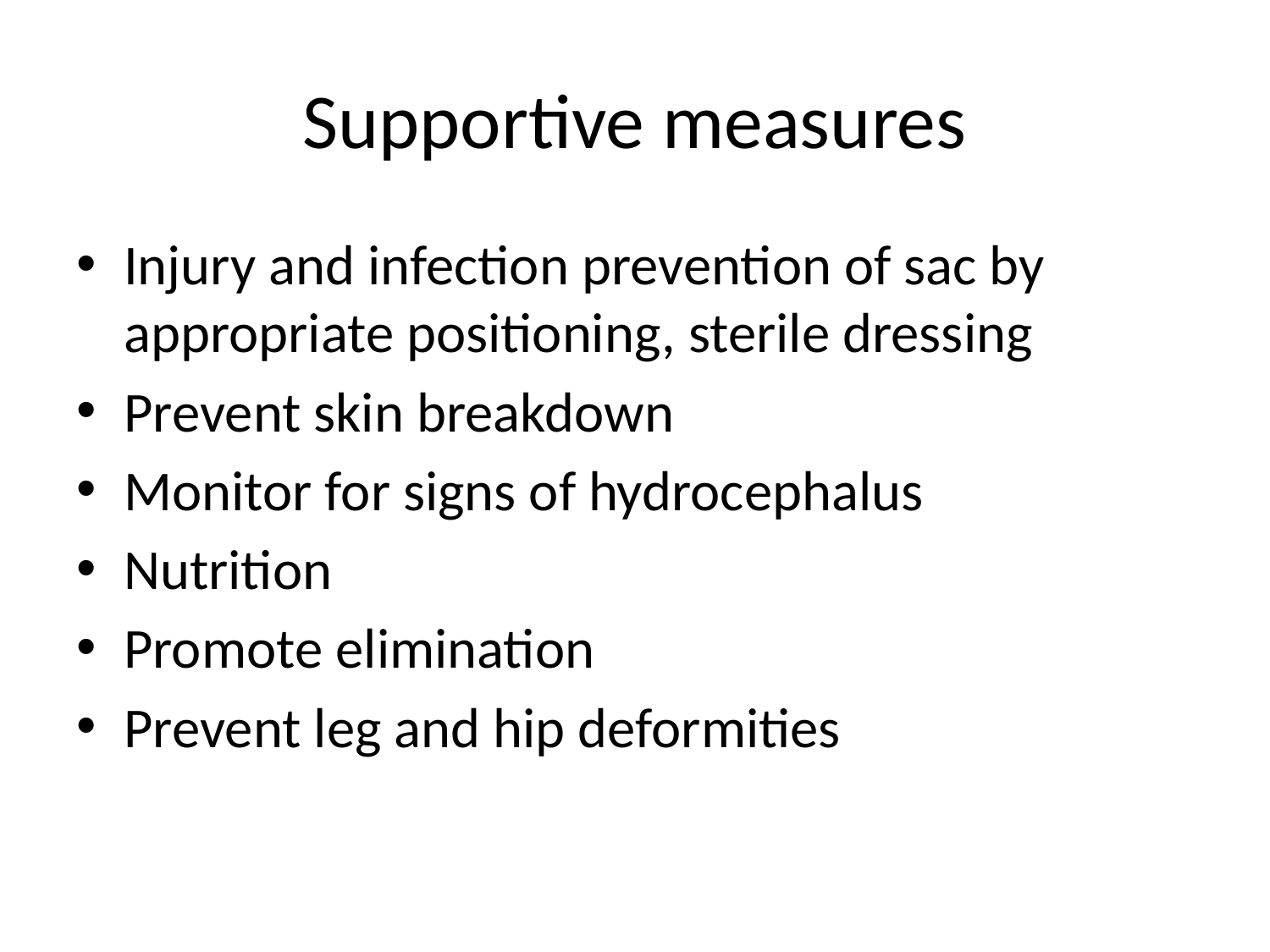

# Supportive measures
Injury and infection prevention of sac by appropriate positioning, sterile dressing
Prevent skin breakdown
Monitor for signs of hydrocephalus
Nutrition
Promote elimination
Prevent leg and hip deformities